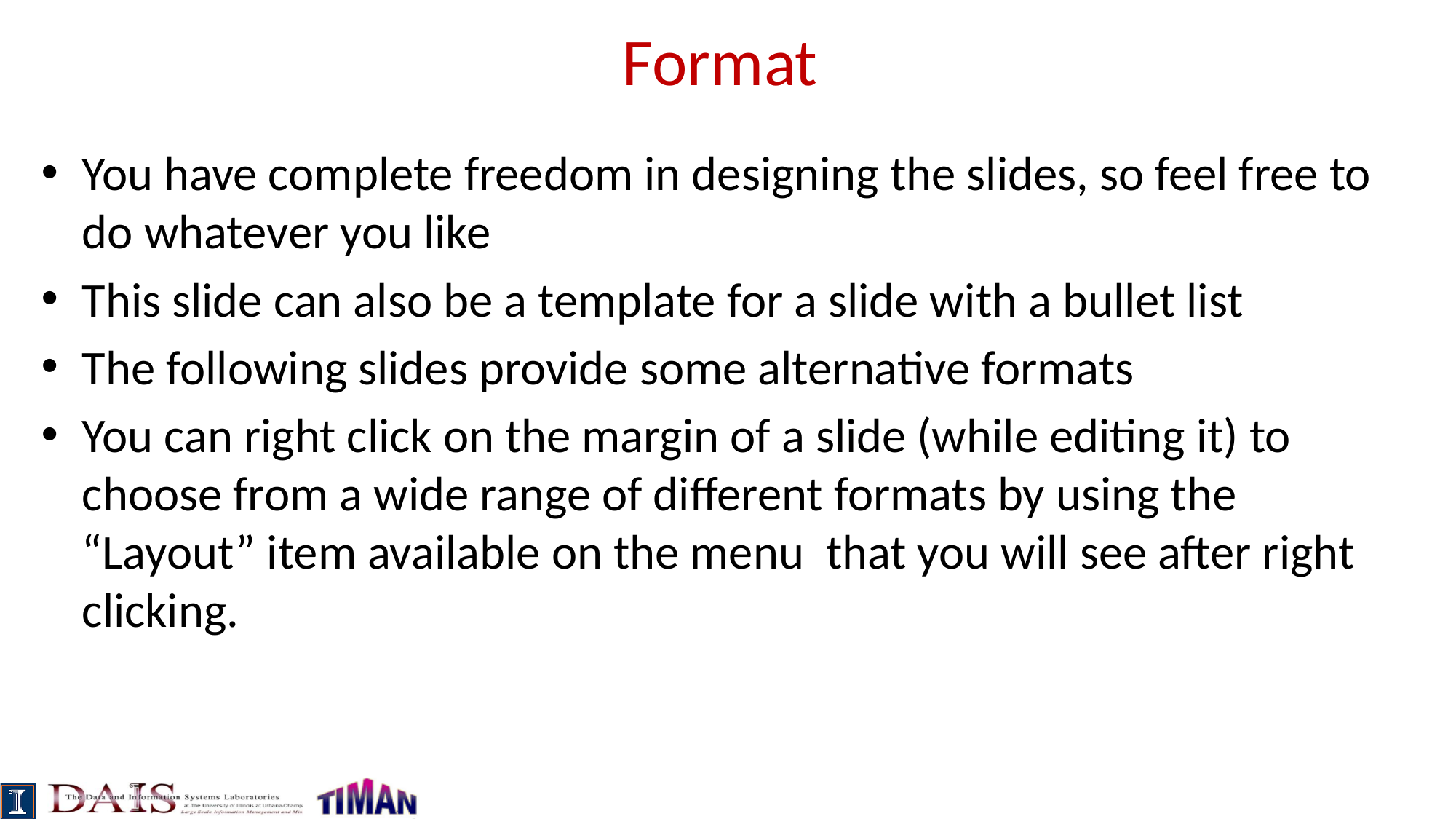

# Format
You have complete freedom in designing the slides, so feel free to do whatever you like
This slide can also be a template for a slide with a bullet list
The following slides provide some alternative formats
You can right click on the margin of a slide (while editing it) to choose from a wide range of different formats by using the “Layout” item available on the menu  that you will see after right clicking.